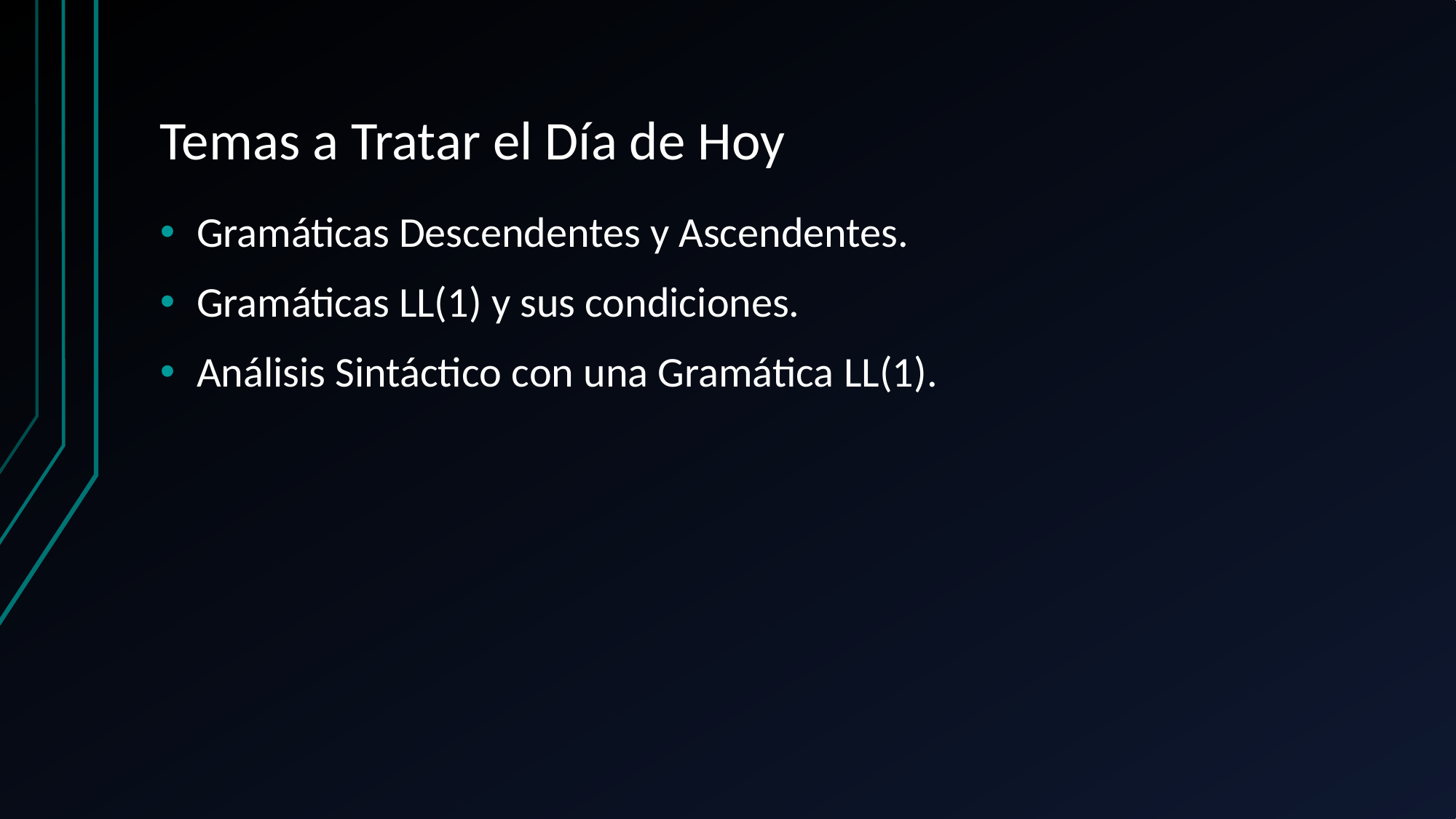

# Temas a Tratar el Día de Hoy
Gramáticas Descendentes y Ascendentes.
Gramáticas LL(1) y sus condiciones.
Análisis Sintáctico con una Gramática LL(1).